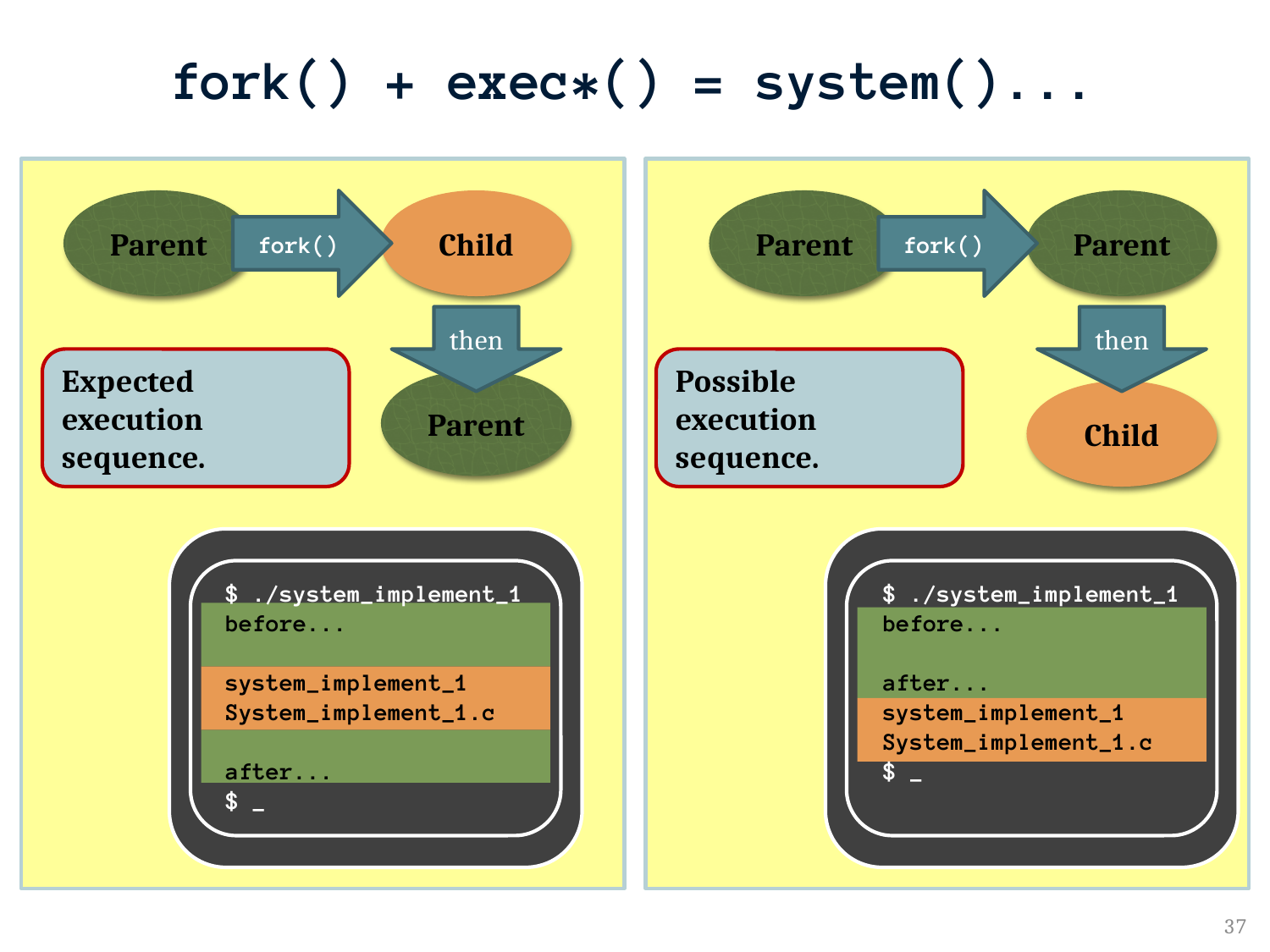

# fork() + exec*() = system()...

Parent
fork()
Child
Parent
fork()
Parent
then
then
Expected execution sequence.
Possible execution sequence.
Parent
Child

$ ./system_implement_1
before...

system_implement_1
System_implement_1.c

after...
$ _
$ ./system_implement_1
before...

after...
system_implement_1
System_implement_1.c
$ _

37